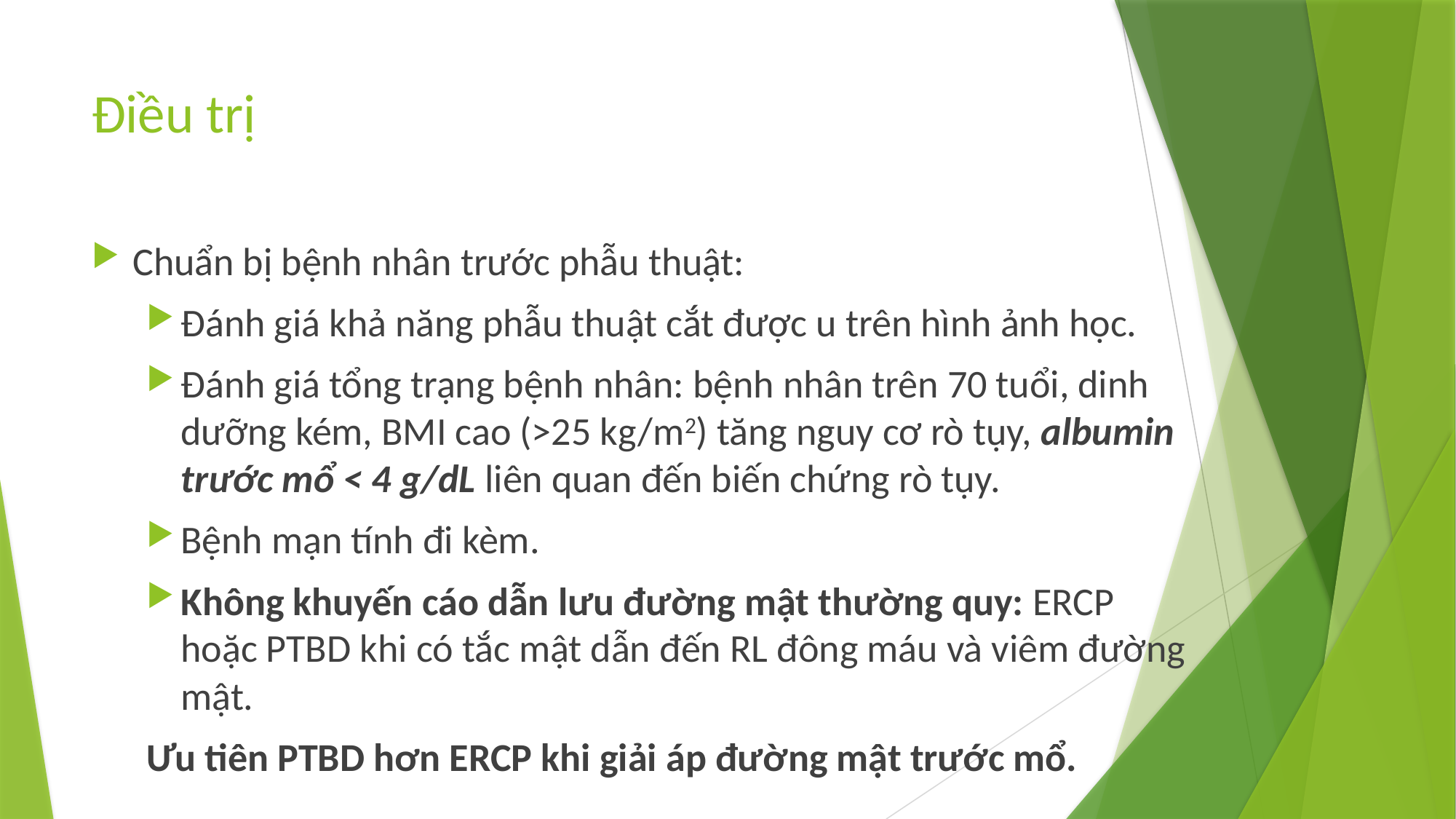

# Điều trị
Chuẩn bị bệnh nhân trước phẫu thuật:
Đánh giá khả năng phẫu thuật cắt được u trên hình ảnh học.
Đánh giá tổng trạng bệnh nhân: bệnh nhân trên 70 tuổi, dinh dưỡng kém, BMI cao (>25 kg/m2) tăng nguy cơ rò tụy, albumin trước mổ < 4 g/dL liên quan đến biến chứng rò tụy.
Bệnh mạn tính đi kèm.
Không khuyến cáo dẫn lưu đường mật thường quy: ERCP hoặc PTBD khi có tắc mật dẫn đến RL đông máu và viêm đường mật.
Ưu tiên PTBD hơn ERCP khi giải áp đường mật trước mổ.